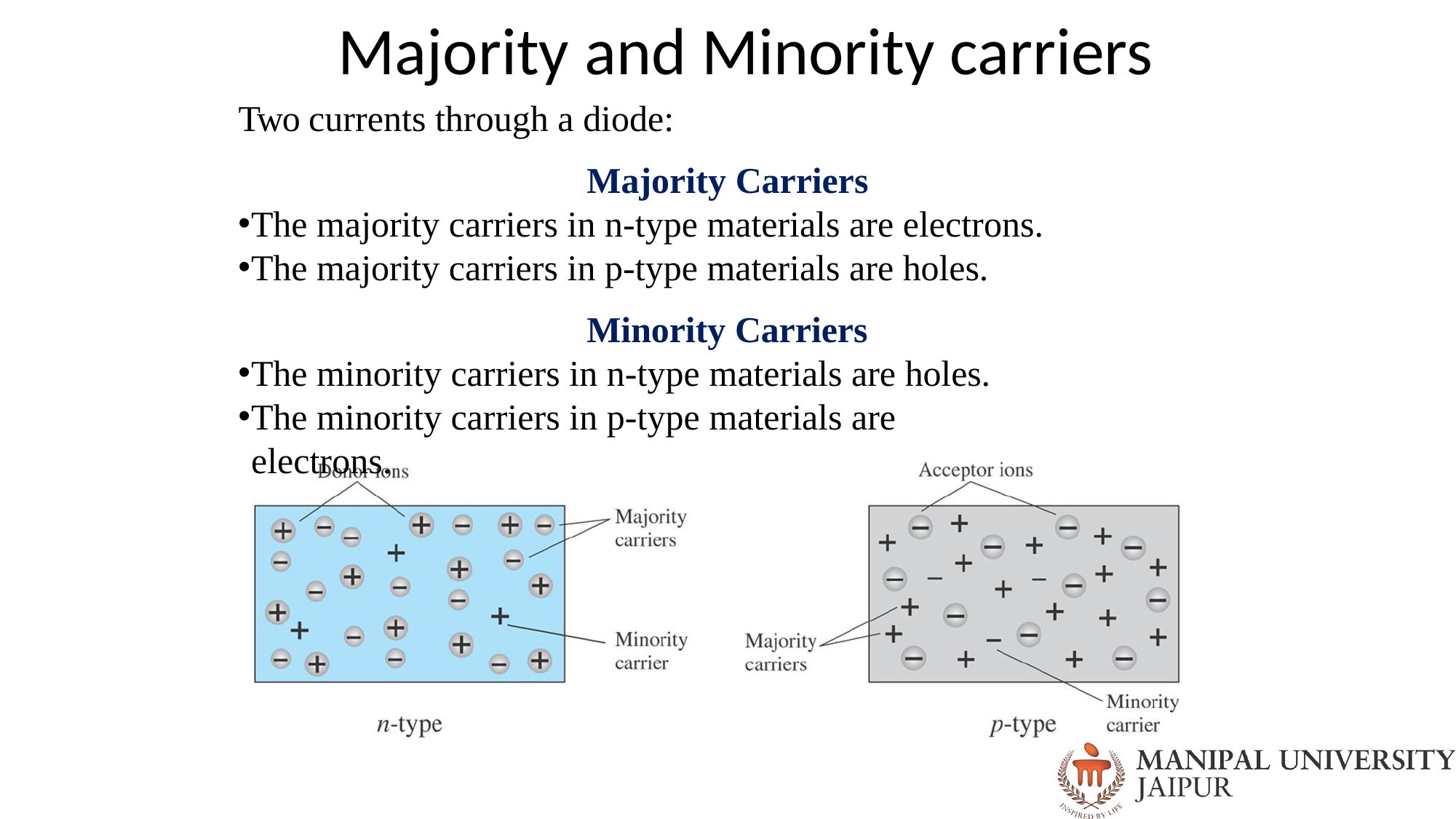

# Majority and Minority carriers
Two currents through a diode:
Majority Carriers
The majority carriers in n-type materials are electrons.
The majority carriers in p-type materials are holes.
Minority Carriers
The minority carriers in n-type materials are holes.
The minority carriers in p-type materials are electrons.